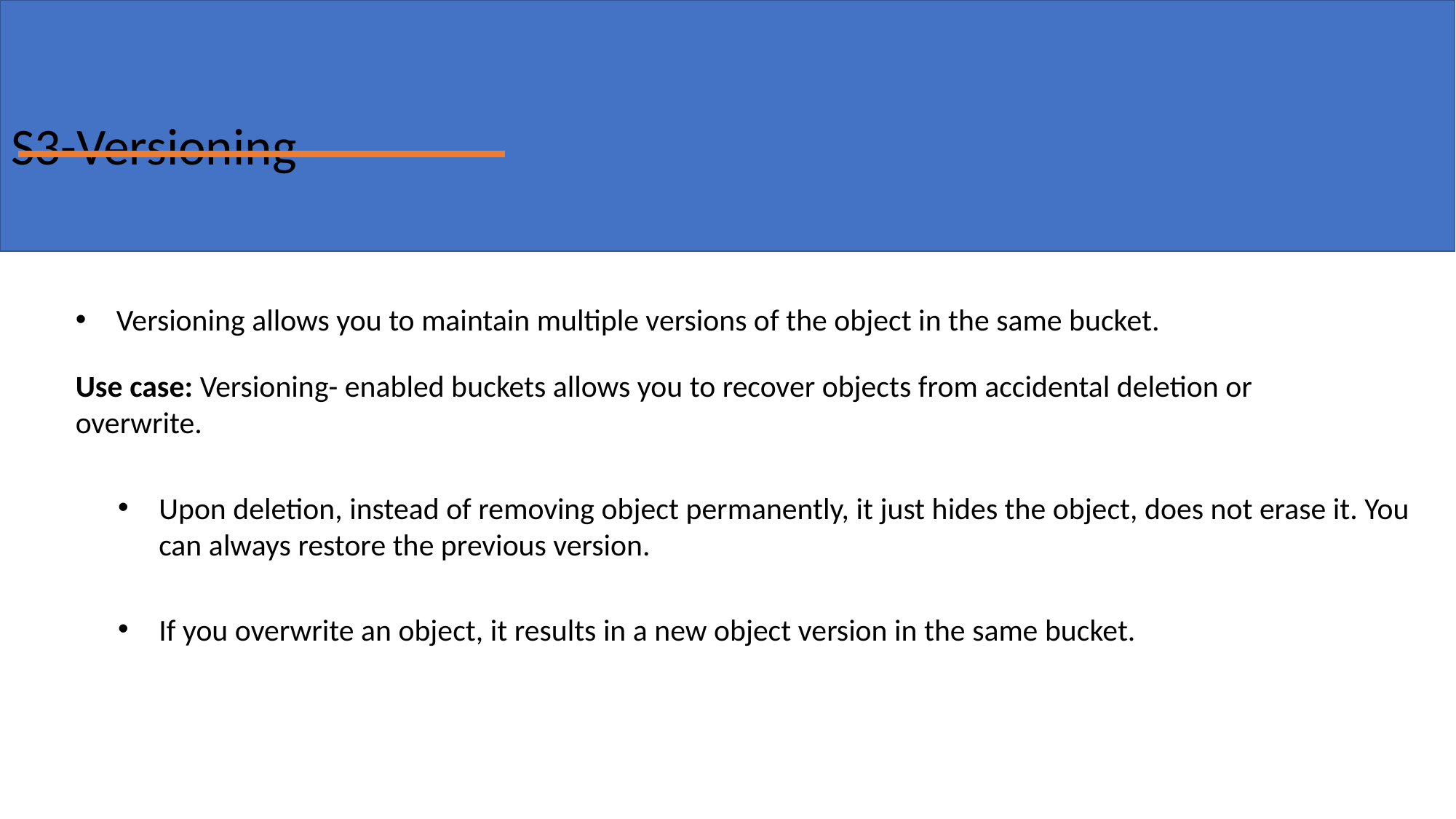

# S3-Versioning
Versioning allows you to maintain multiple versions of the object in the same bucket.
Use case: Versioning- enabled buckets allows you to recover objects from accidental deletion or overwrite.
Upon deletion, instead of removing object permanently, it just hides the object, does not erase it. You can always restore the previous version.
If you overwrite an object, it results in a new object version in the same bucket.